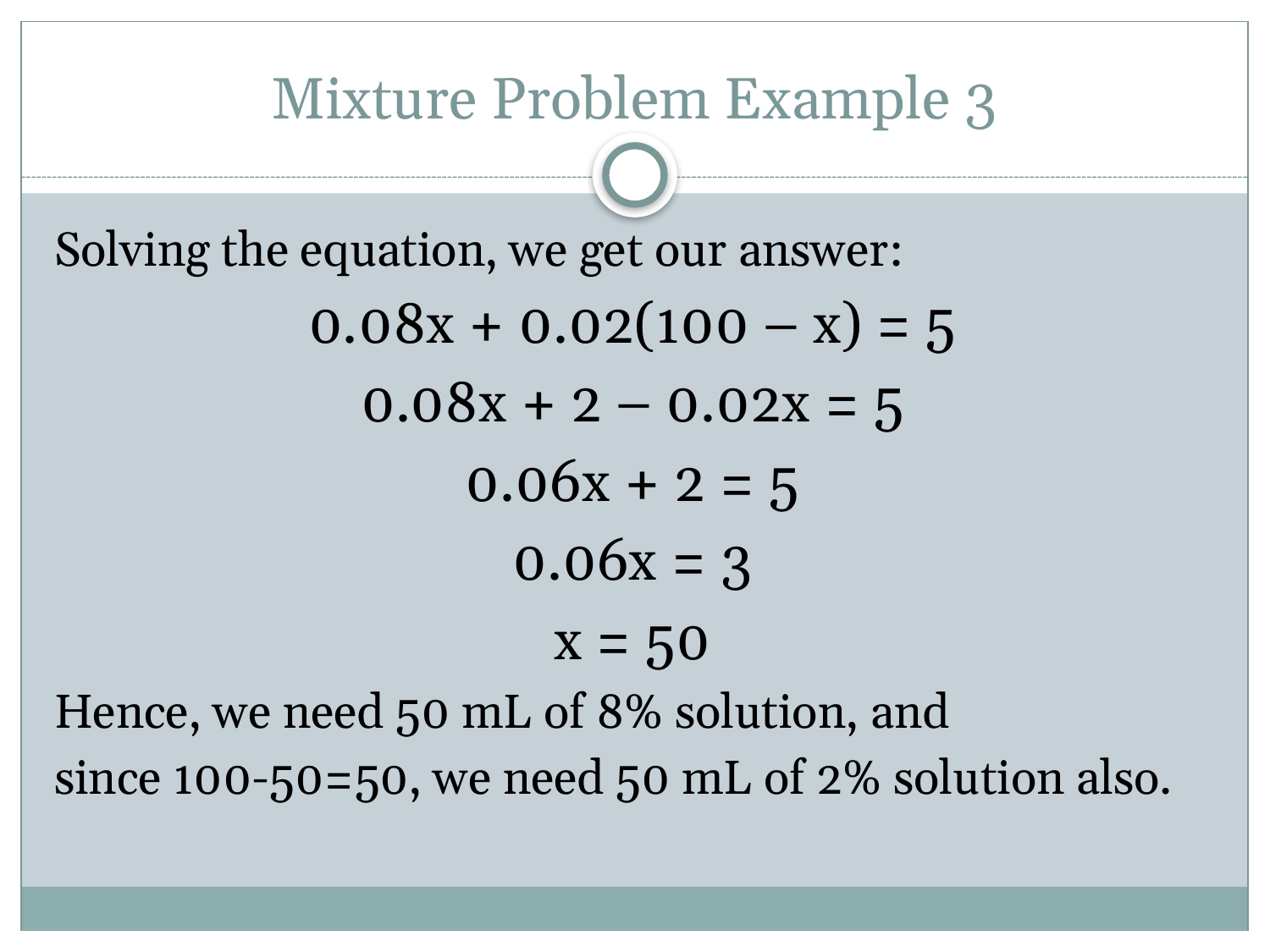

# Mixture Problem Example 3
Solving the equation, we get our answer:
0.08x + 0.02(100 – x) = 5
0.08x + 2 – 0.02x = 5
0.06x + 2 = 5
0.06x = 3
x = 50
Hence, we need 50 mL of 8% solution, and
since 100-50=50, we need 50 mL of 2% solution also.